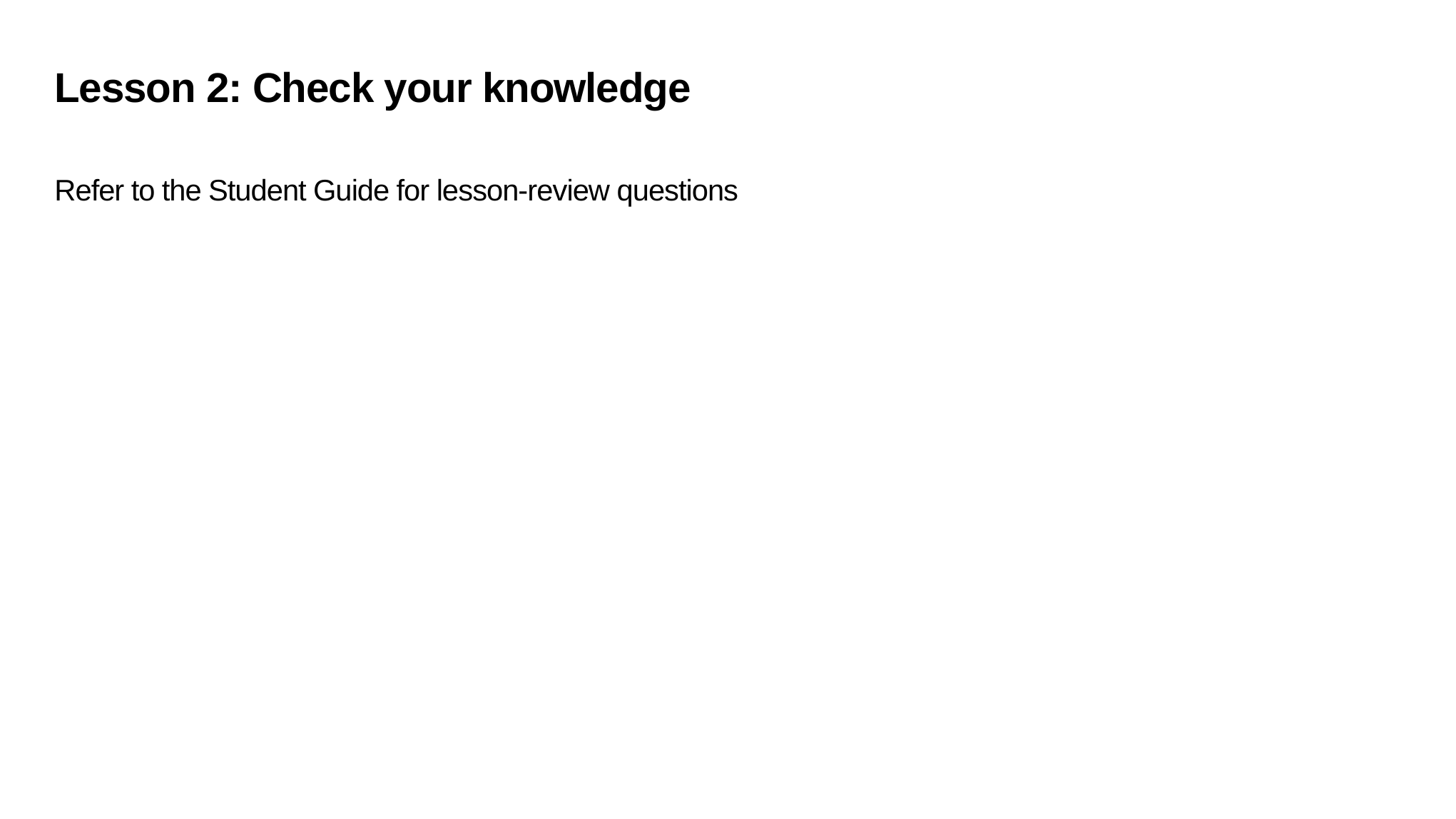

# Lesson 2: Check your knowledge
Refer to the Student Guide for lesson-review questions